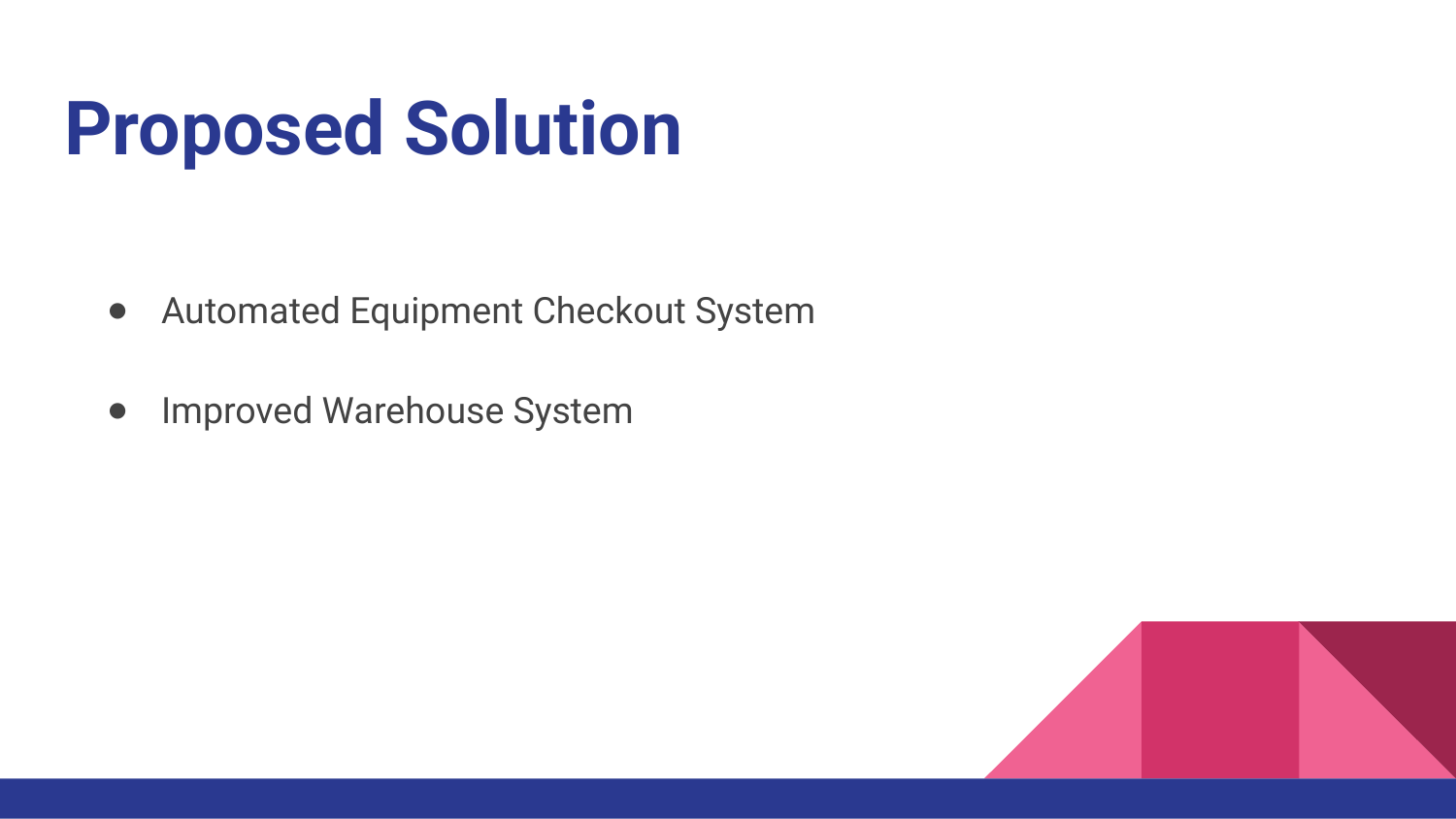

Proposed Solution

Automated Equipment Checkout System

Improved Warehouse System